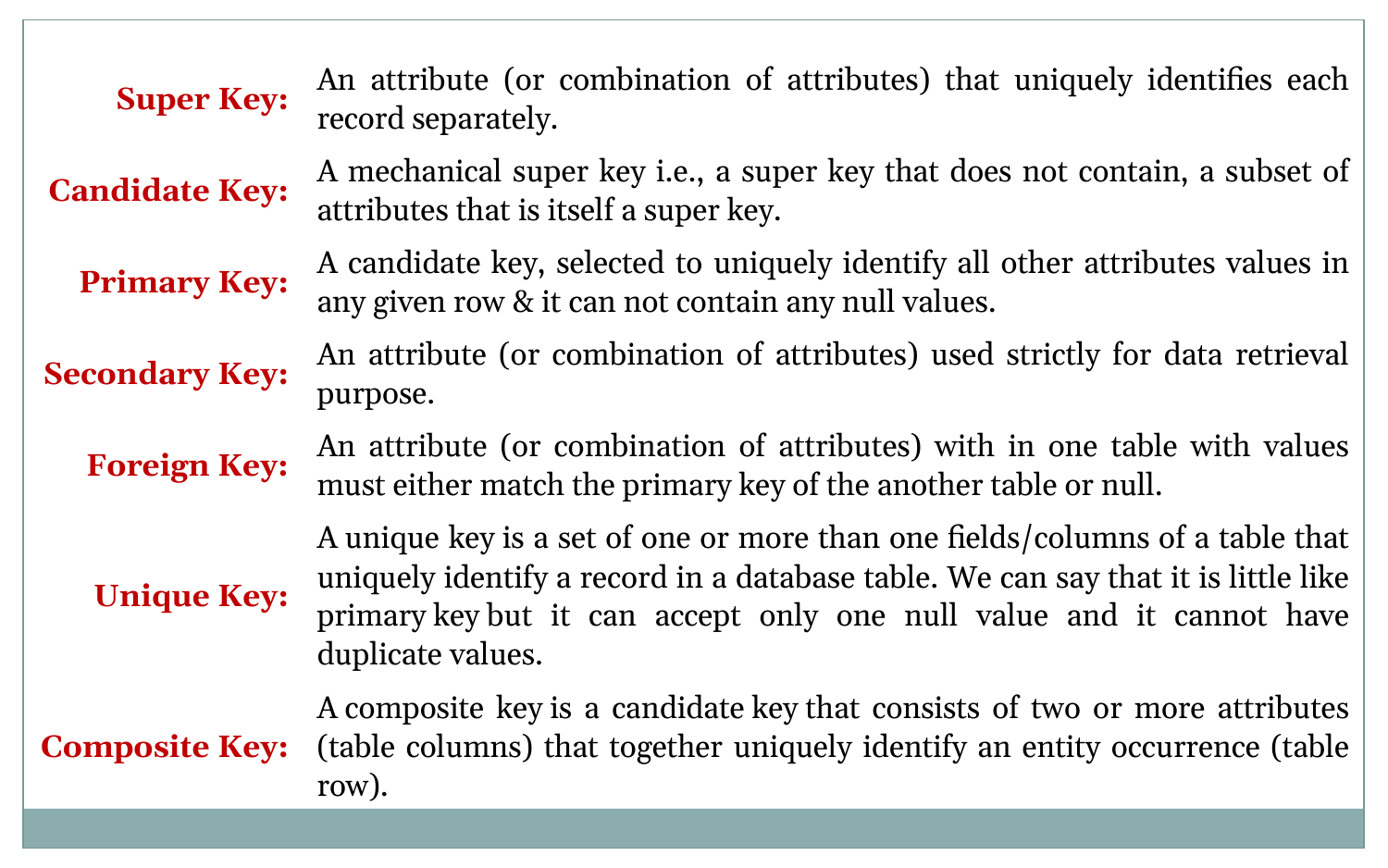

| Super Key: | An attribute (or combination of attributes) that uniquely identifies each record separately. |
| --- | --- |
| Candidate Key: | A mechanical super key i.e., a super key that does not contain, a subset of attributes that is itself a super key. |
| Primary Key: | A candidate key, selected to uniquely identify all other attributes values in any given row & it can not contain any null values. |
| Secondary Key: | An attribute (or combination of attributes) used strictly for data retrieval purpose. |
| Foreign Key: | An attribute (or combination of attributes) with in one table with values must either match the primary key of the another table or null. |
| Unique Key: | A unique key is a set of one or more than one fields/columns of a table that uniquely identify a record in a database table. We can say that it is little like primary key but it can accept only one null value and it cannot have duplicate values. |
| Composite Key: | A composite key is a candidate key that consists of two or more attributes (table columns) that together uniquely identify an entity occurrence (table row). |